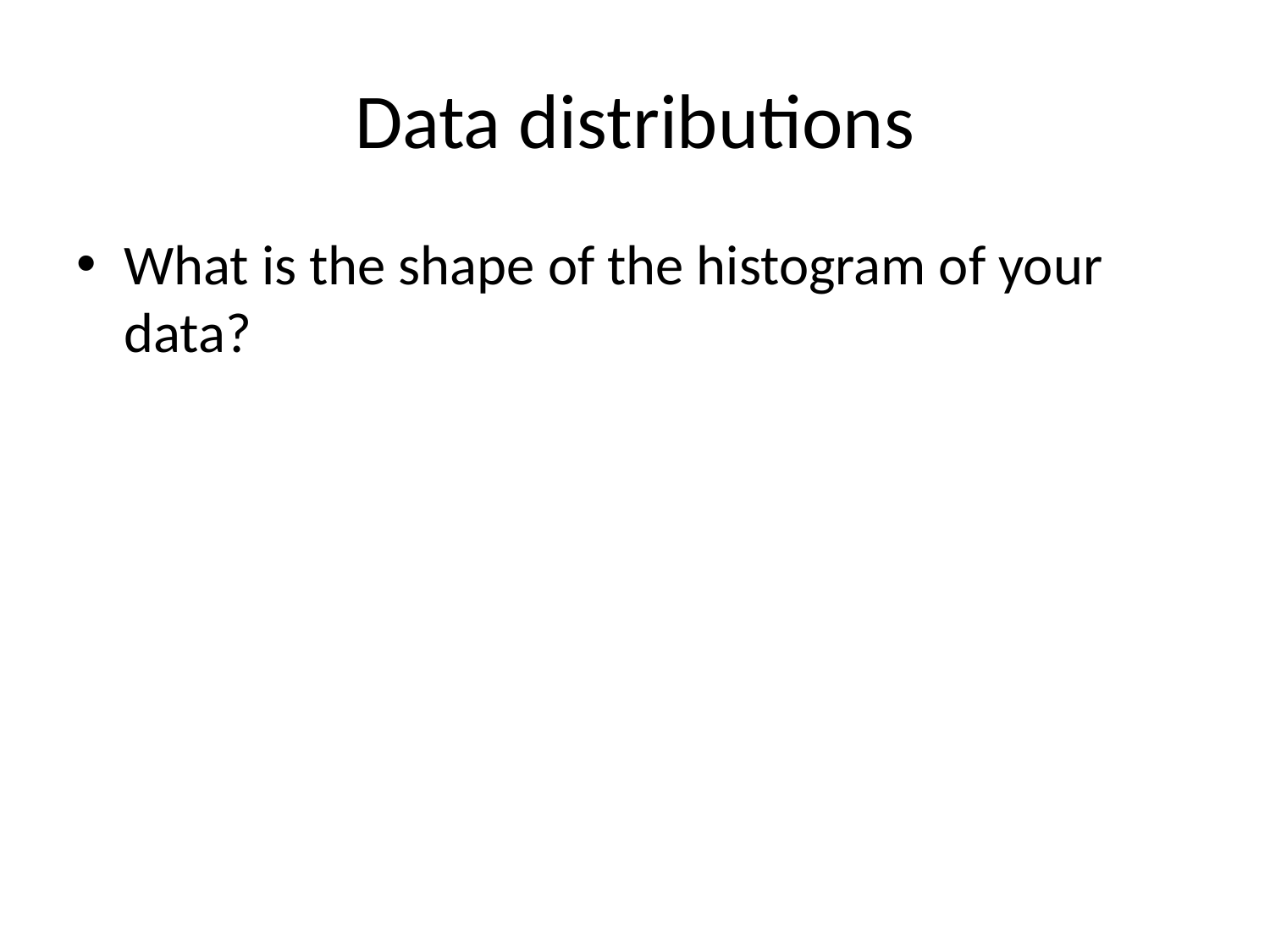

# Data distributions
What is the shape of the histogram of your data?